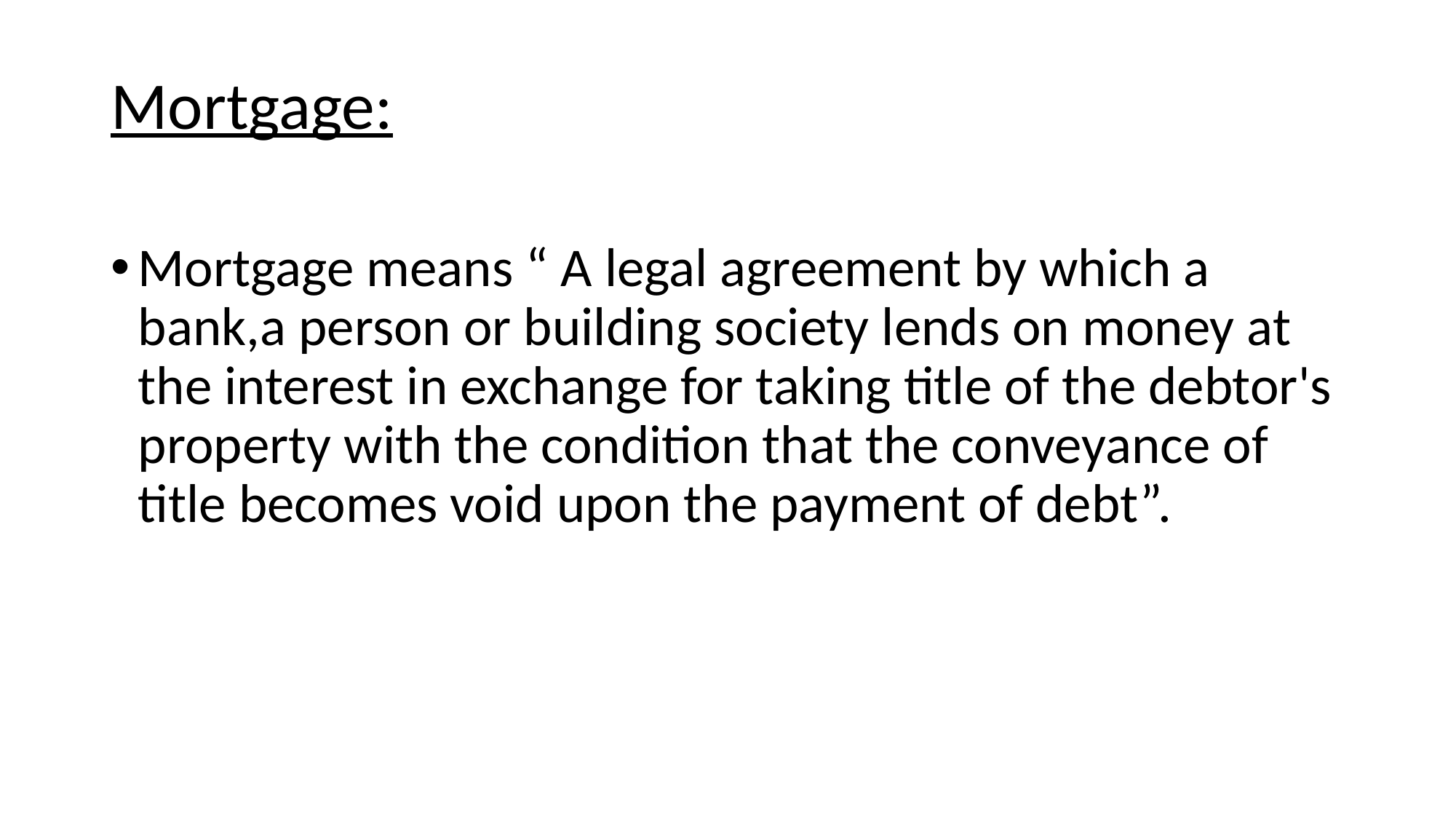

# Mortgage:
Mortgage means “ A legal agreement by which a bank,a person or building society lends on money at the interest in exchange for taking title of the debtor's property with the condition that the conveyance of title becomes void upon the payment of debt”.